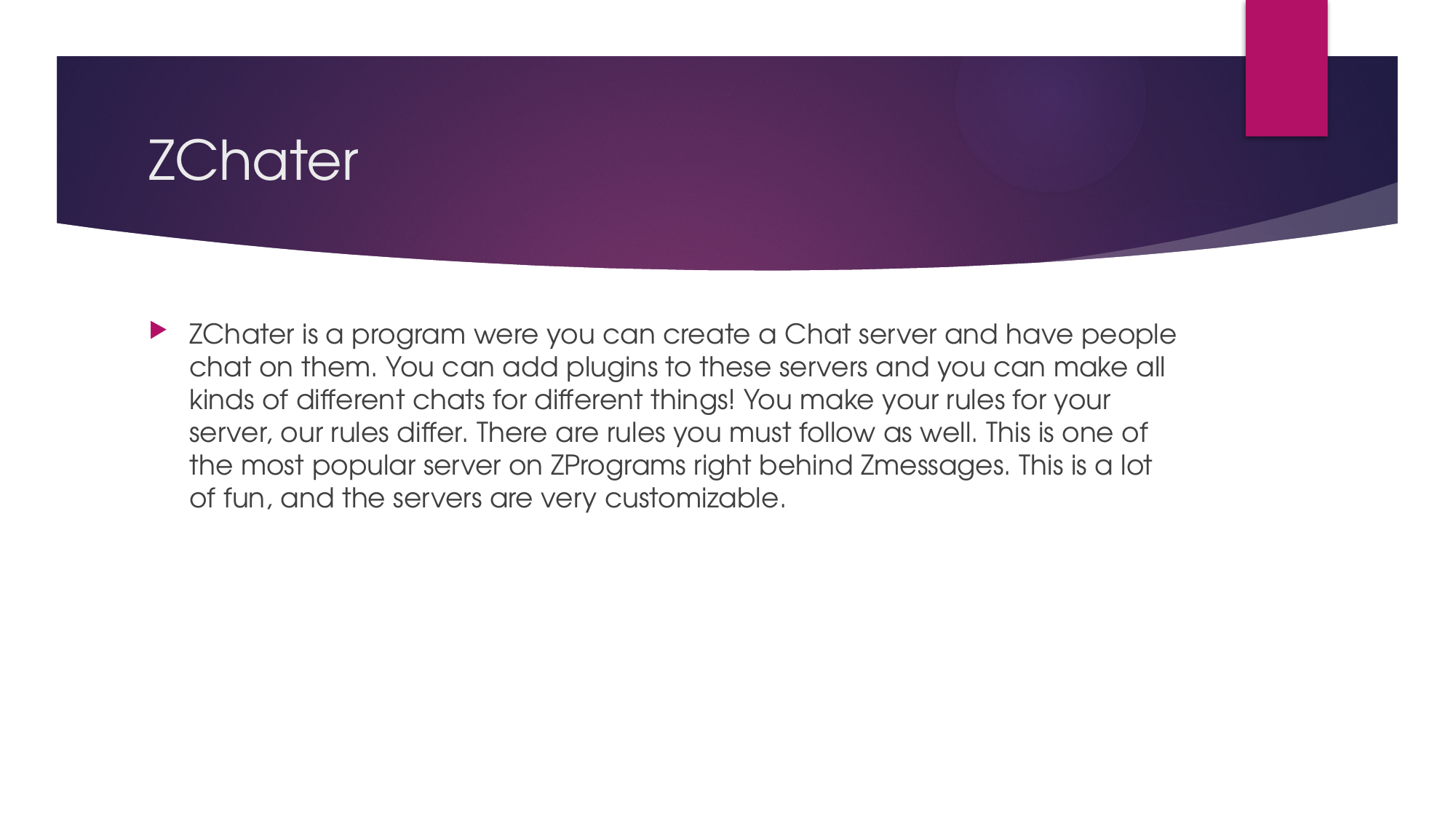

# ZChater
ZChater is a program were you can create a Chat server and have people chat on them. You can add plugins to these servers and you can make all kinds of different chats for different things! You make your rules for your server, our rules differ. There are rules you must follow as well. This is one of the most popular server on ZPrograms right behind Zmessages. This is a lot of fun, and the servers are very customizable.